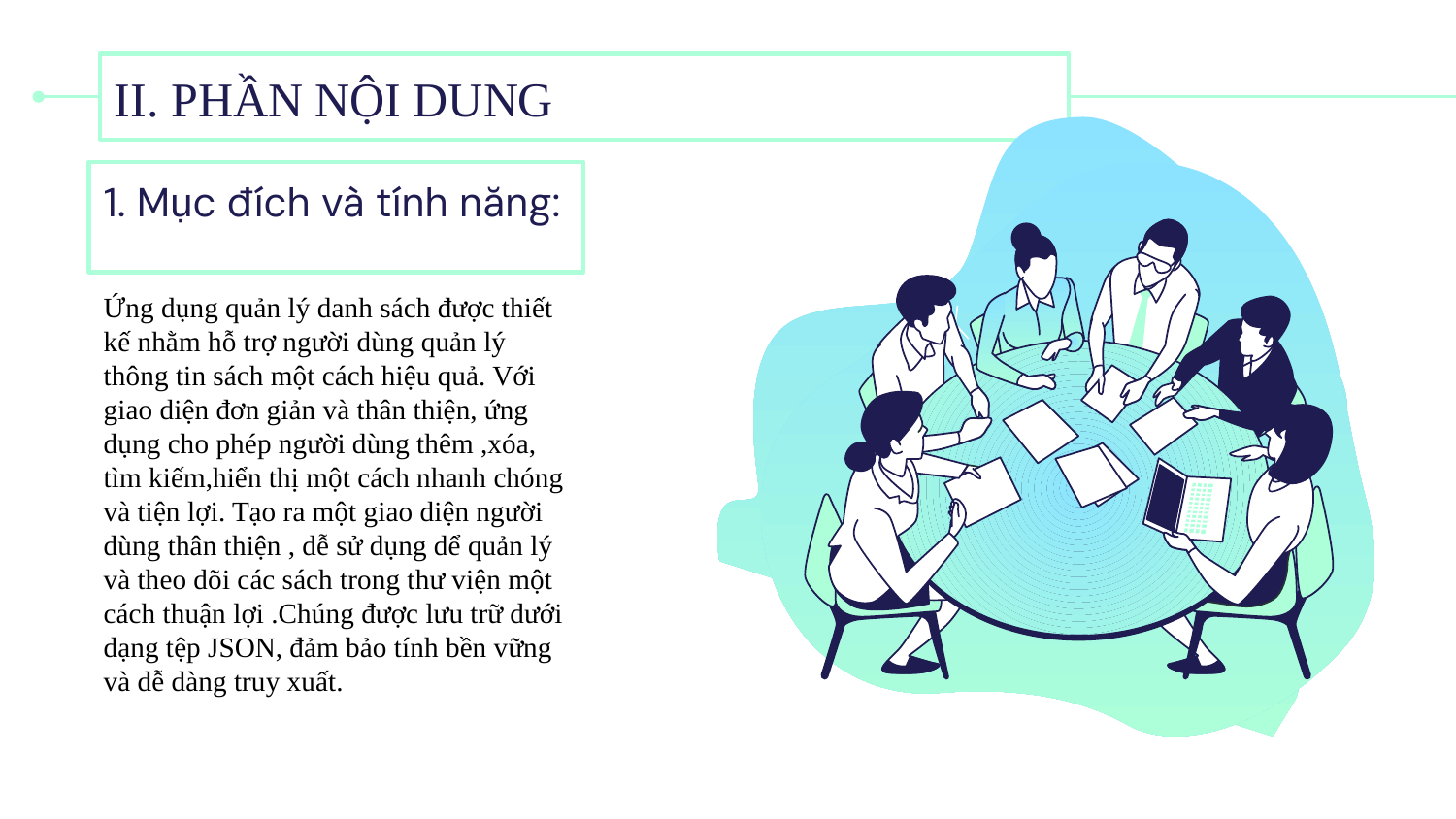

# II. PHẦN NỘI DUNG

1. Mục đích và tính năng:
Ứng dụng quản lý danh sách được thiết kế nhằm hỗ trợ người dùng quản lý thông tin sách một cách hiệu quả. Với giao diện đơn giản và thân thiện, ứng dụng cho phép người dùng thêm ,xóa, tìm kiếm,hiển thị một cách nhanh chóng và tiện lợi. Tạo ra một giao diện người dùng thân thiện , dễ sử dụng dể quản lý và theo dõi các sách trong thư viện một cách thuận lợi .Chúng được lưu trữ dưới dạng tệp JSON, đảm bảo tính bền vững và dễ dàng truy xuất.